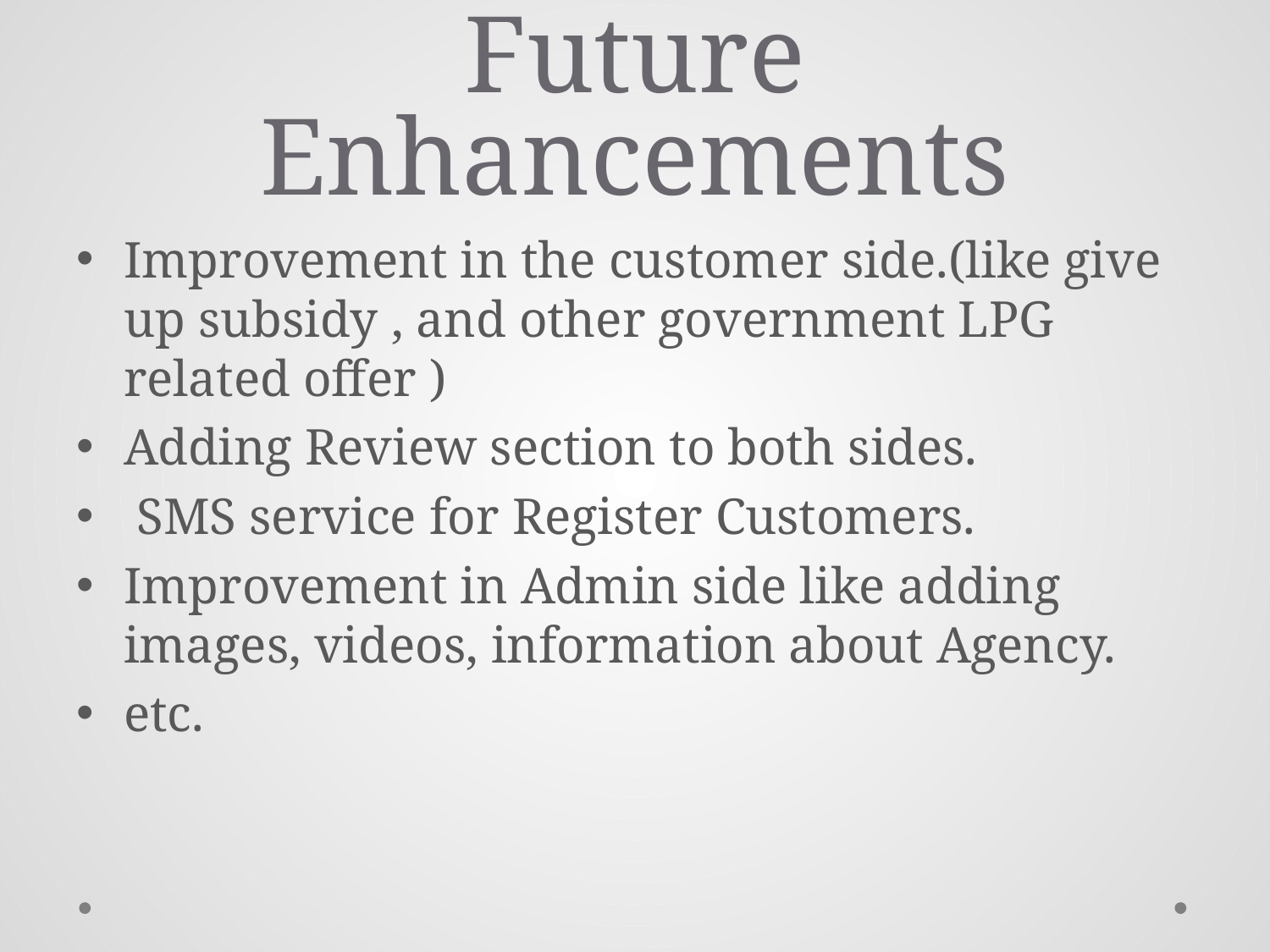

# Future Enhancements
Improvement in the customer side.(like give up subsidy , and other government LPG related offer )
Adding Review section to both sides.
 SMS service for Register Customers.
Improvement in Admin side like adding images, videos, information about Agency.
etc.